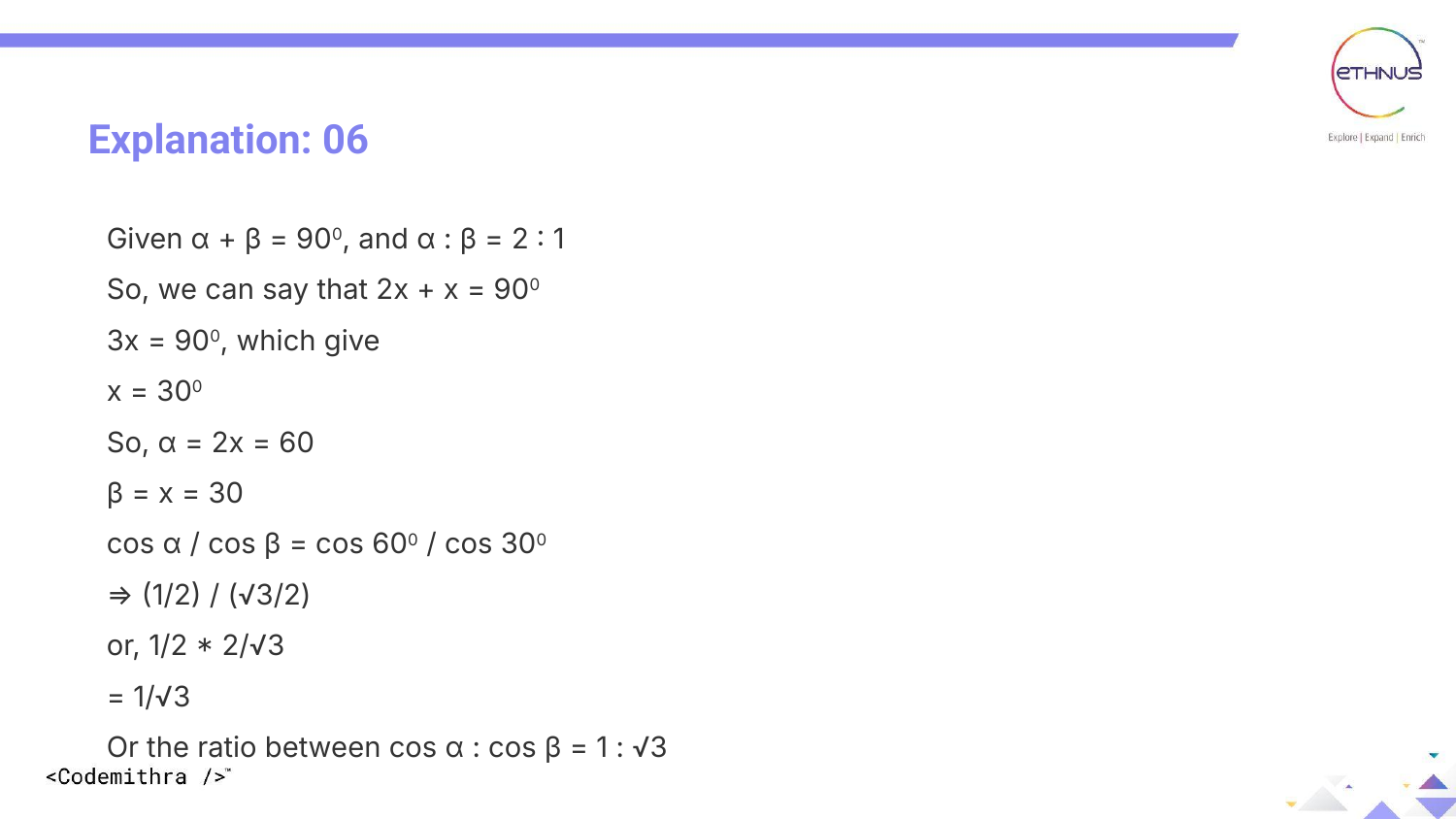

Explanation: 06

Given α + β = 900, and α : β = 2 : 1
So, we can say that 2x + x = 900
3x = 900, which give
x = 300
So, α = 2x = 60
β = x = 30
cos α / cos β = cos 600 / cos 300
=> (1/2) / (√3/2)
or, 1/2 * 2/√3
= 1/√3
Or the ratio between cos α : cos β = 1 : √3